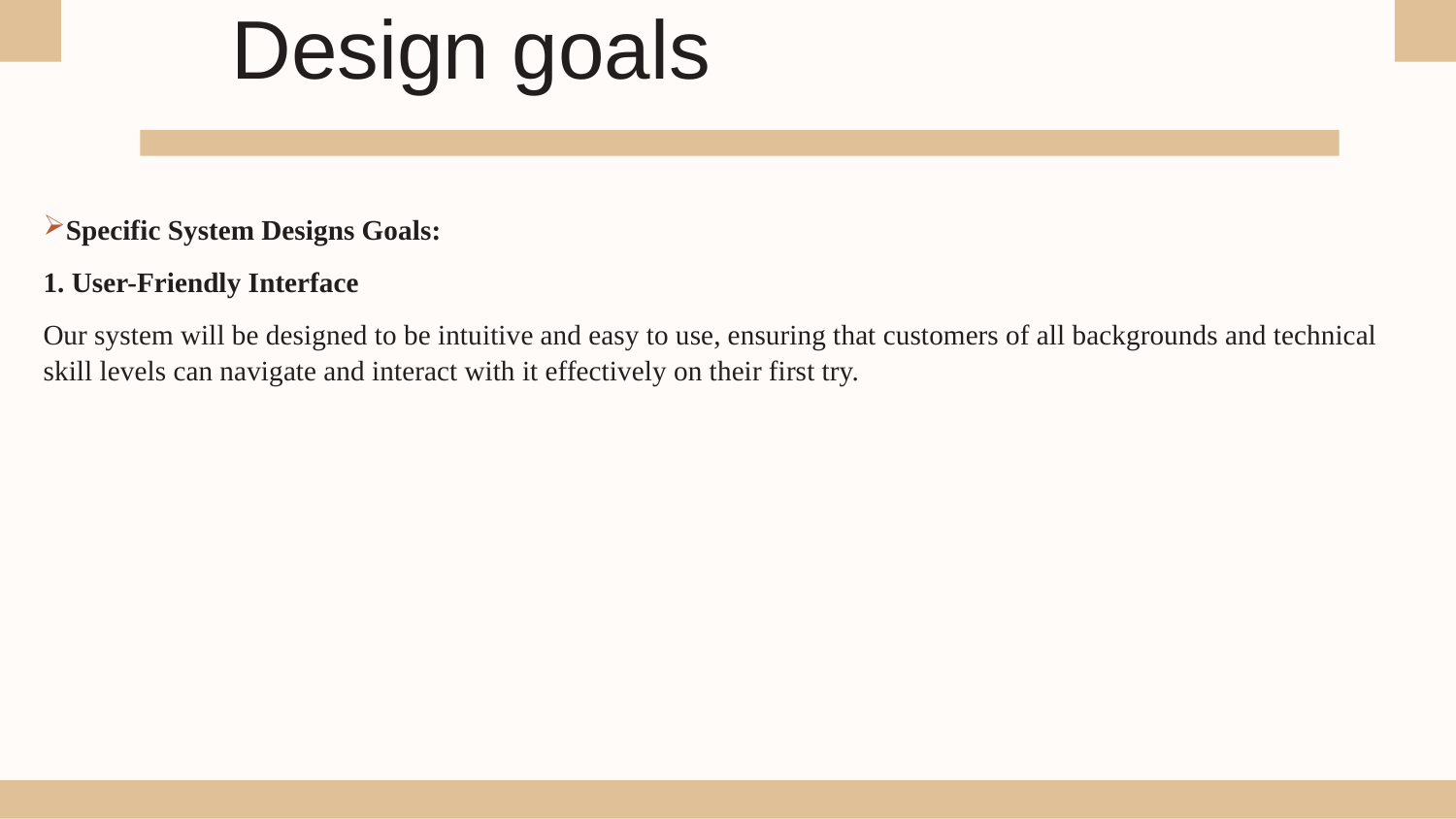

# Design goals

Specific System Designs Goals:
1. User-Friendly Interface
Our system will be designed to be intuitive and easy to use, ensuring that customers of all backgrounds and technical skill levels can navigate and interact with it effectively on their first try.